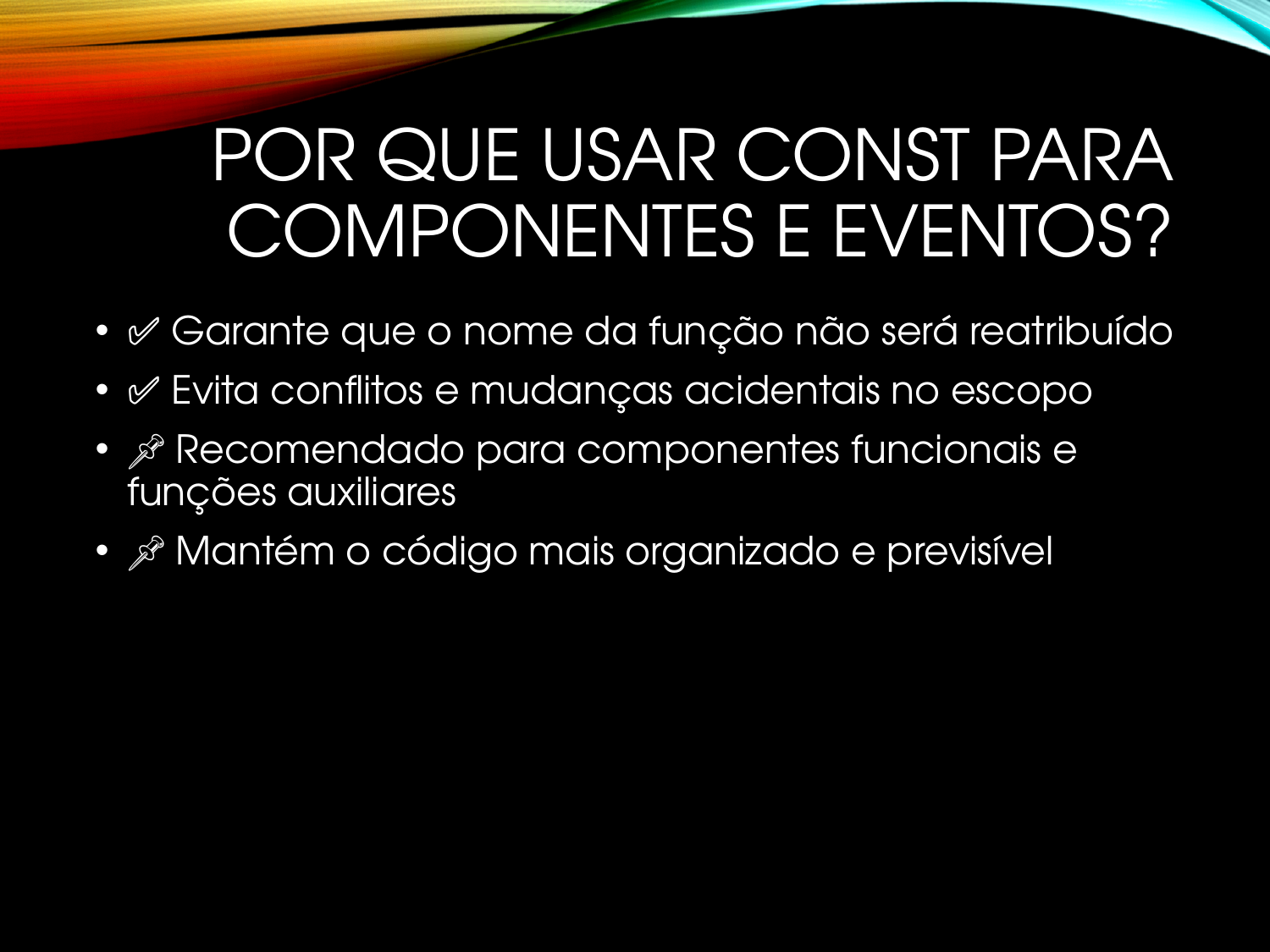

# Por que usar const para componentes e eventos?
✅ Garante que o nome da função não será reatribuído
✅ Evita conflitos e mudanças acidentais no escopo
📌 Recomendado para componentes funcionais e funções auxiliares
📌 Mantém o código mais organizado e previsível